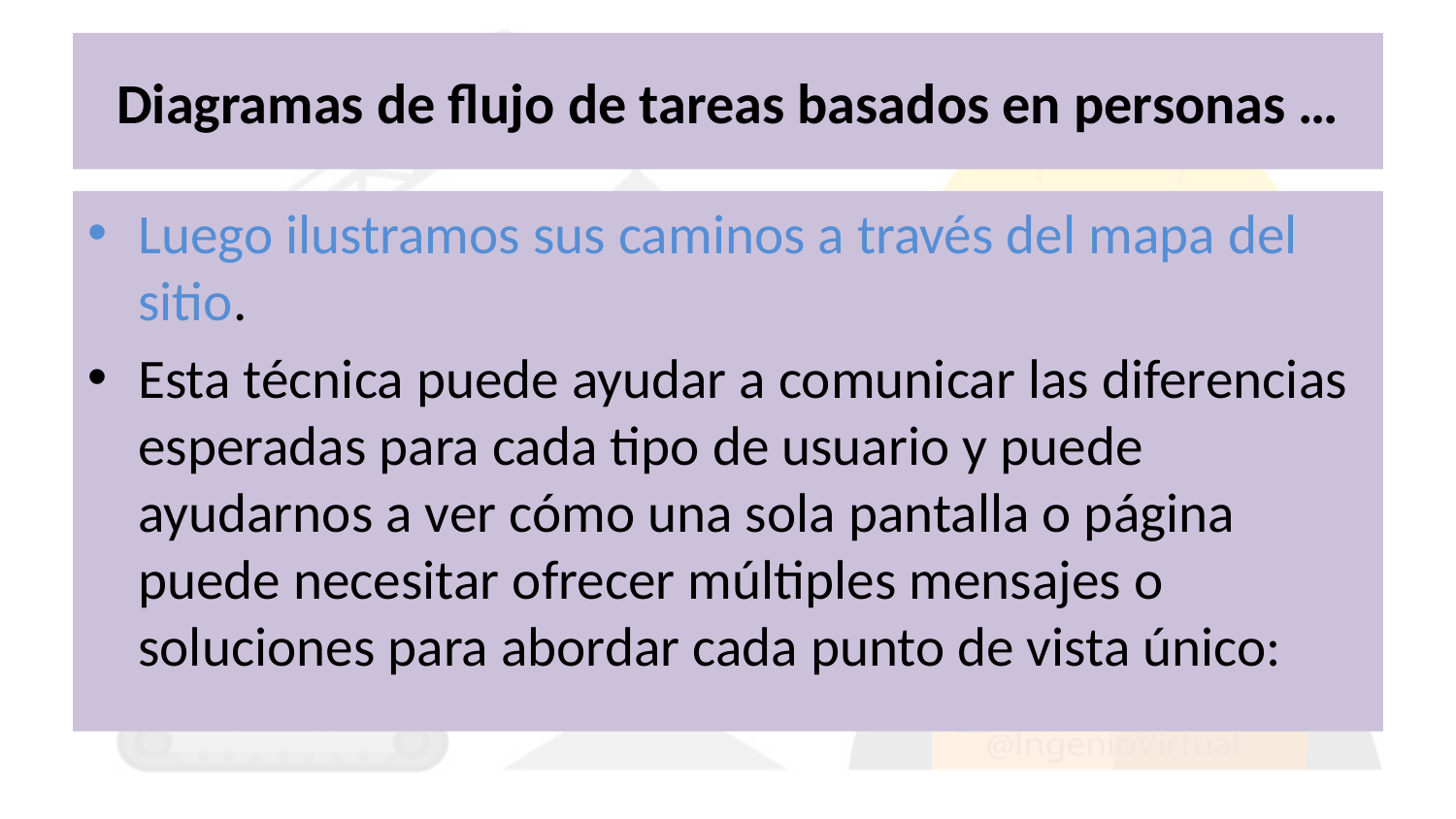

# Diagramas de flujo de tareas basados en personas …
Luego ilustramos sus caminos a través del mapa del sitio.
Esta técnica puede ayudar a comunicar las diferencias esperadas para cada tipo de usuario y puede ayudarnos a ver cómo una sola pantalla o página puede necesitar ofrecer múltiples mensajes o soluciones para abordar cada punto de vista único: